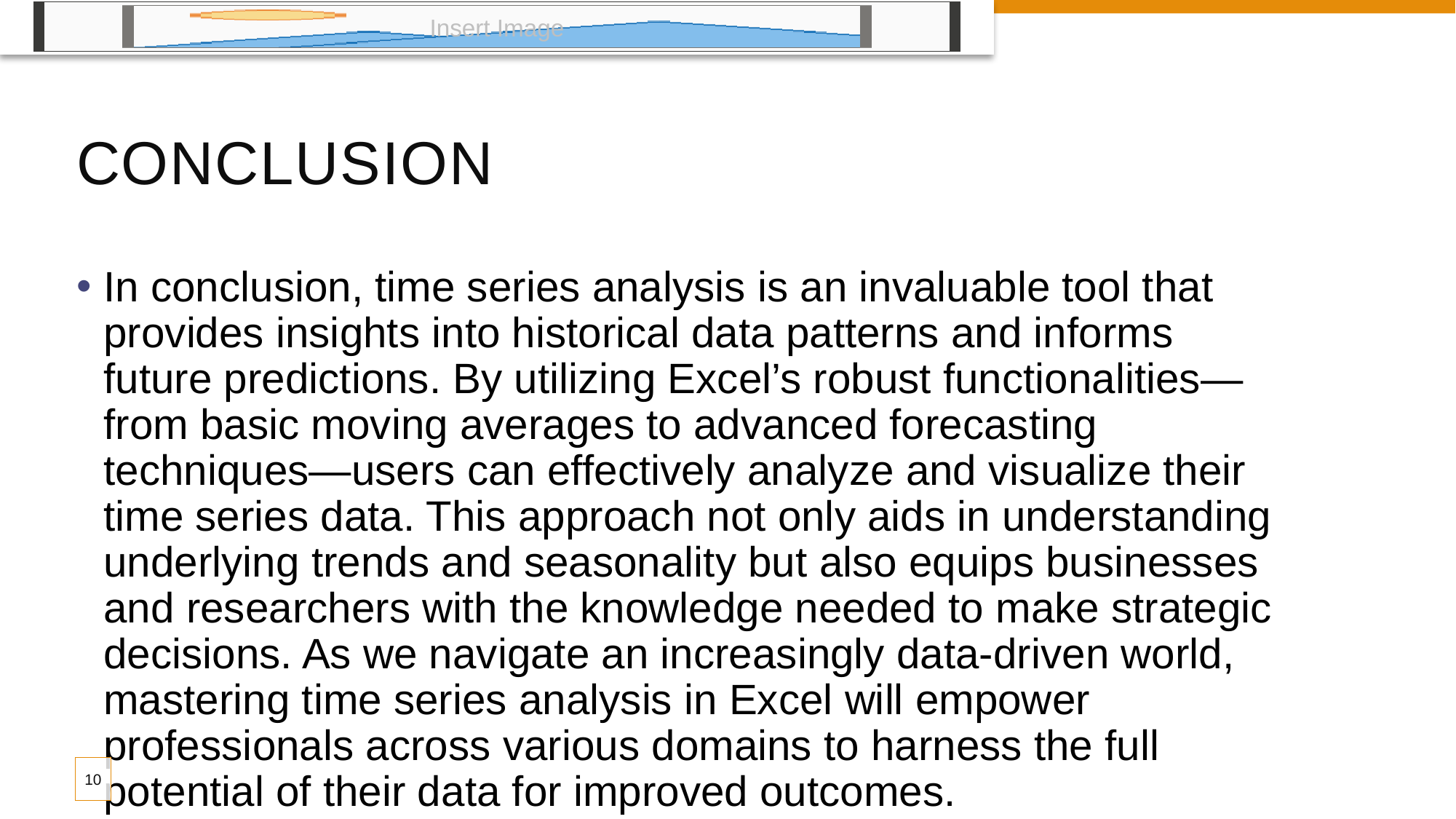

# Conclusion
In conclusion, time series analysis is an invaluable tool that provides insights into historical data patterns and informs future predictions. By utilizing Excel’s robust functionalities—from basic moving averages to advanced forecasting techniques—users can effectively analyze and visualize their time series data. This approach not only aids in understanding underlying trends and seasonality but also equips businesses and researchers with the knowledge needed to make strategic decisions. As we navigate an increasingly data-driven world, mastering time series analysis in Excel will empower professionals across various domains to harness the full potential of their data for improved outcomes.
10